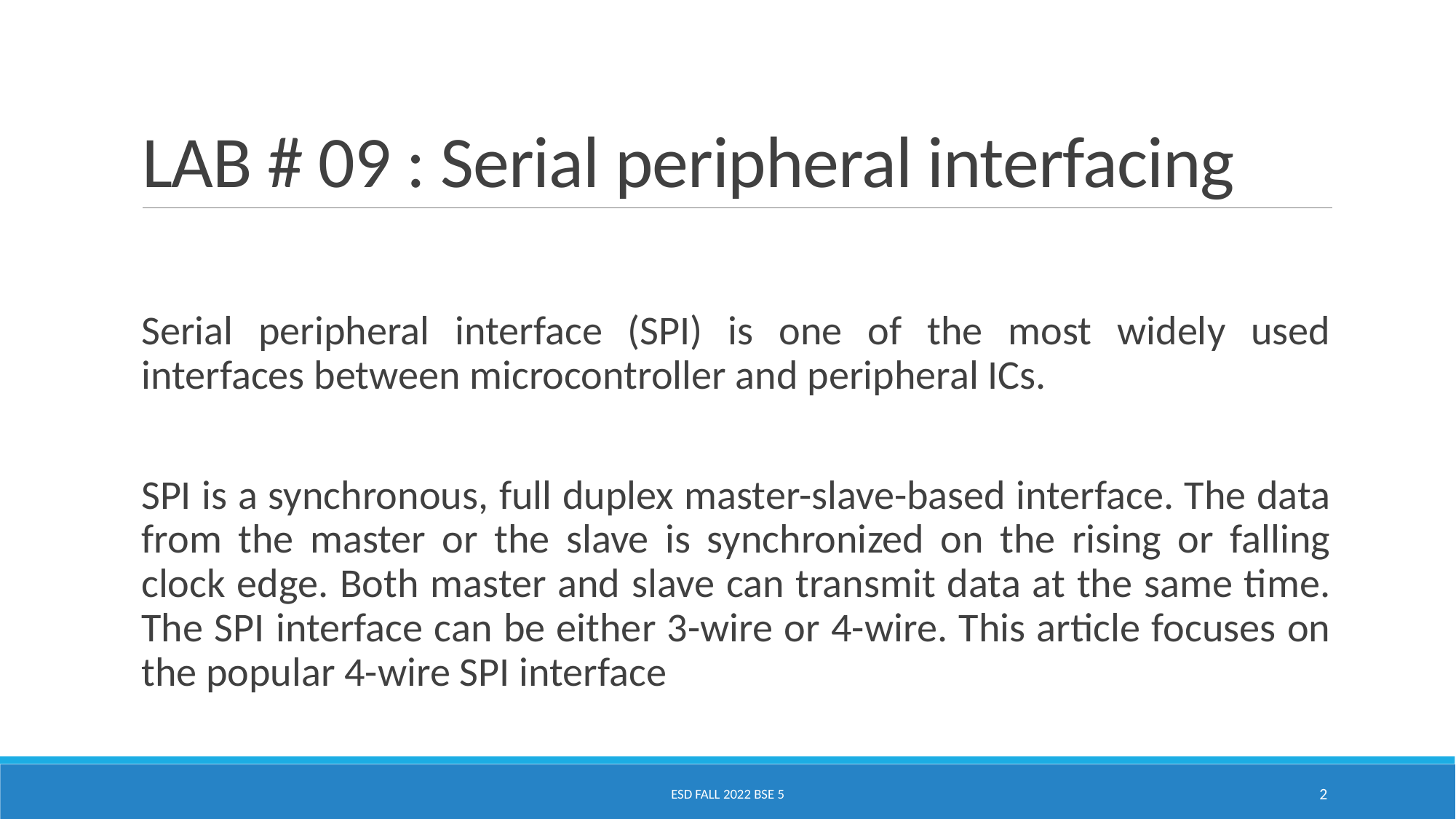

# LAB # 09 : Serial peripheral interfacing

Serial peripheral interface (SPI) is one of the most widely used interfaces between microcontroller and peripheral ICs.

SPI is a synchronous, full duplex master-slave-based interface. The data from the master or the slave is synchronized on the rising or falling clock edge. Both master and slave can transmit data at the same time. The SPI interface can be either 3-wire or 4-wire. This article focuses on the popular 4-wire SPI interface
ESD FALL 2022 BSE 5
2